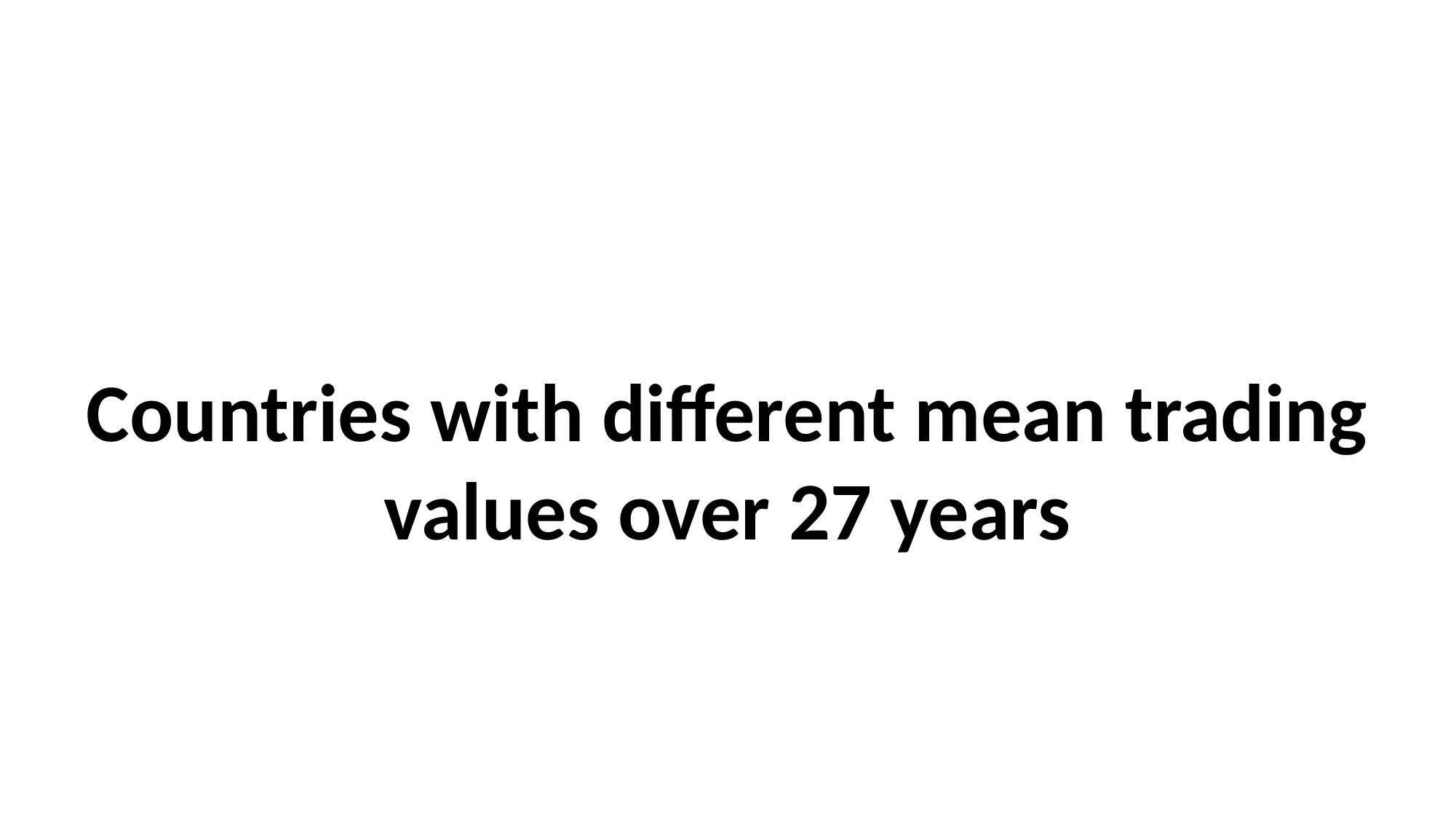

Countries with different mean trading
values over 27 years